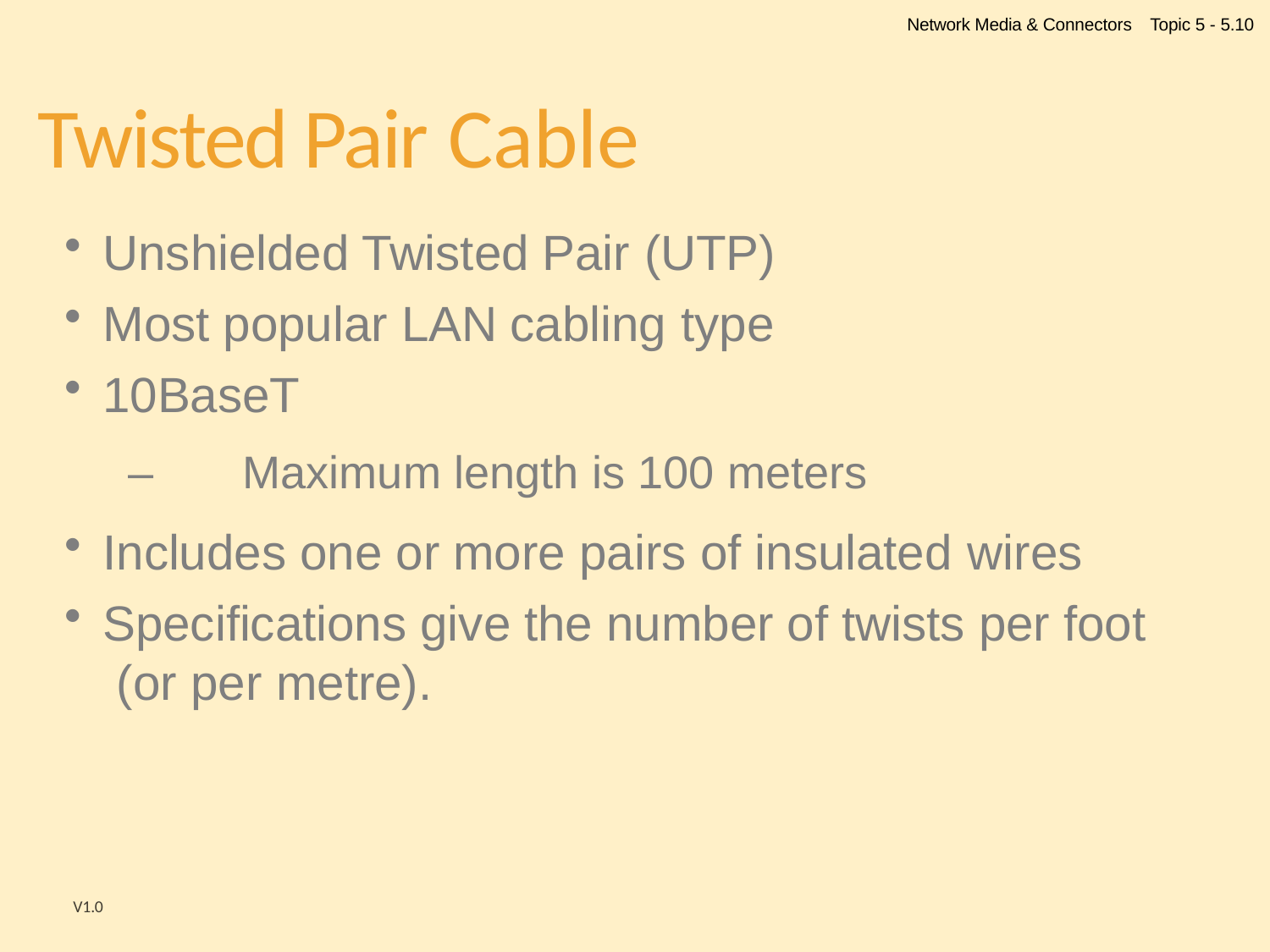

Network Media & Connectors
Topic 5 - 5.10
# Twisted Pair Cable
Unshielded Twisted Pair (UTP)
Most popular LAN cabling type
10BaseT
–	Maximum length is 100 meters
Includes one or more pairs of insulated wires
Specifications give the number of twists per foot  (or per metre).
V1.0